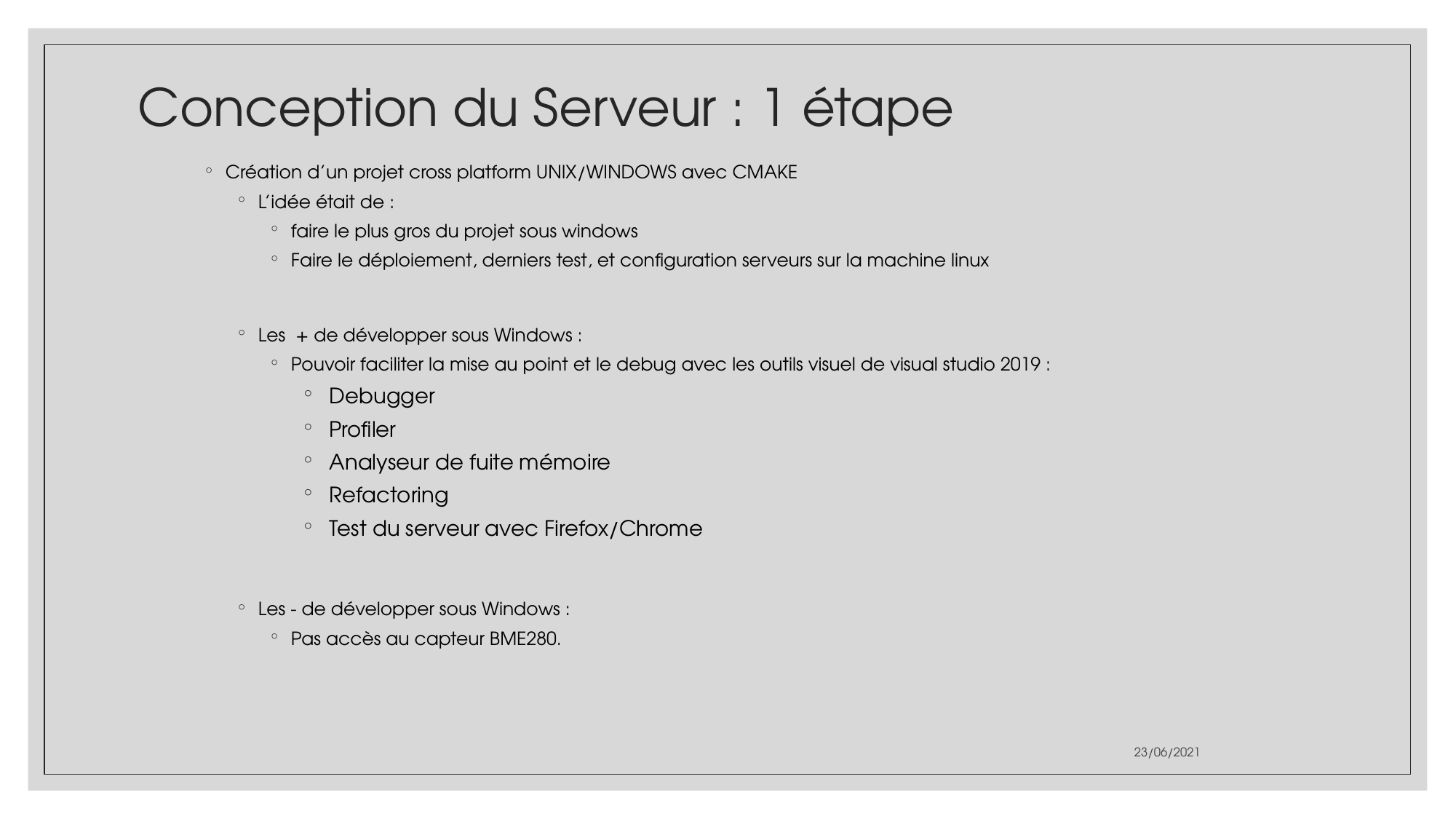

# Conception du Serveur : 1 étape
Création d’un projet cross platform UNIX/WINDOWS avec CMAKE
L’idée était de :
faire le plus gros du projet sous windows
Faire le déploiement, derniers test, et configuration serveurs sur la machine linux

Les  + de développer sous Windows :
Pouvoir faciliter la mise au point et le debug avec les outils visuel de visual studio 2019 :
Debugger
Profiler
Analyseur de fuite mémoire
Refactoring
Test du serveur avec Firefox/Chrome

Les - de développer sous Windows :
Pas accès au capteur BME280.

23/06/2021